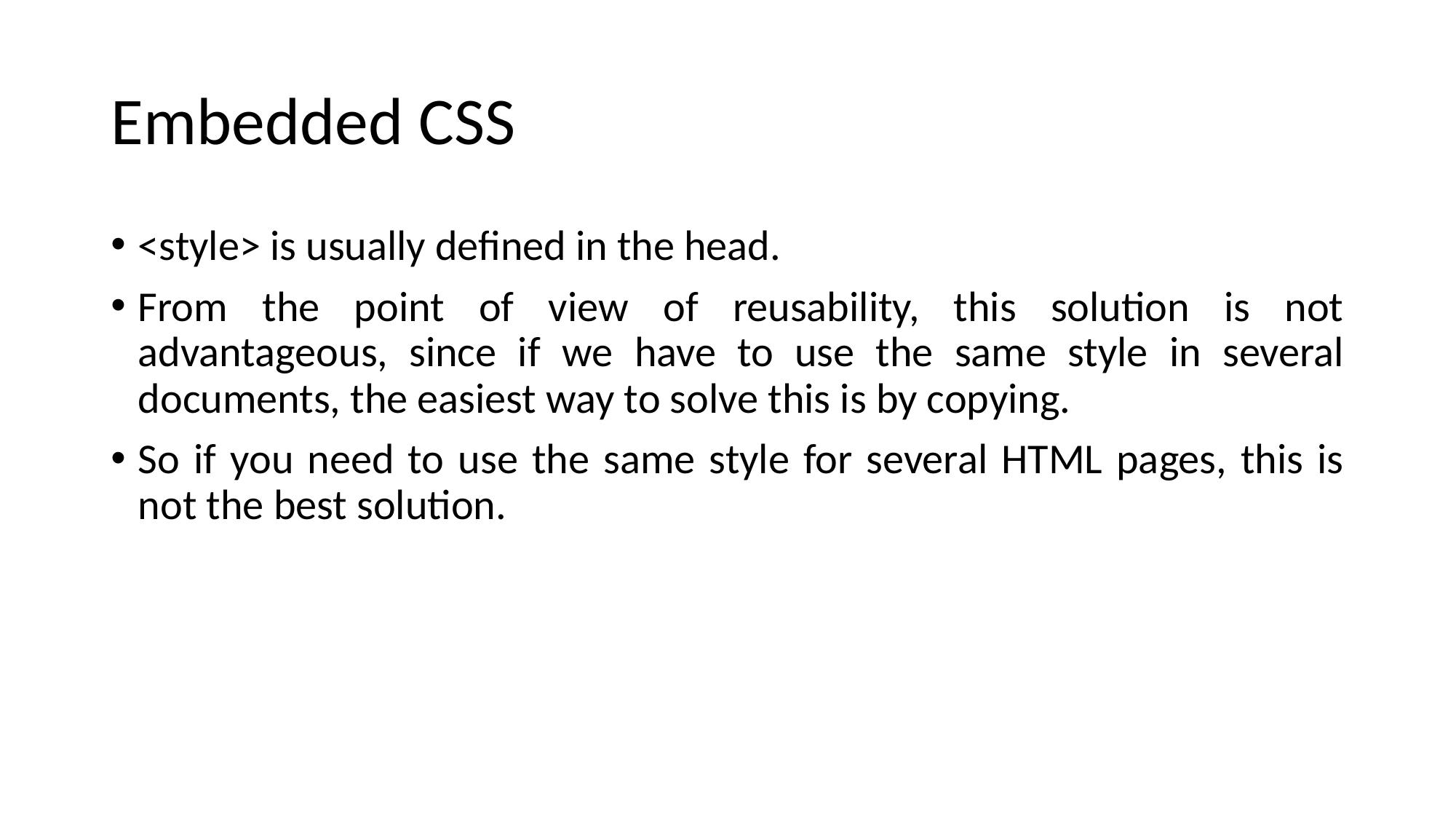

# Embedded CSS
<style> is usually defined in the head.
From the point of view of reusability, this solution is not advantageous, since if we have to use the same style in several documents, the easiest way to solve this is by copying.
So if you need to use the same style for several HTML pages, this is not the best solution.